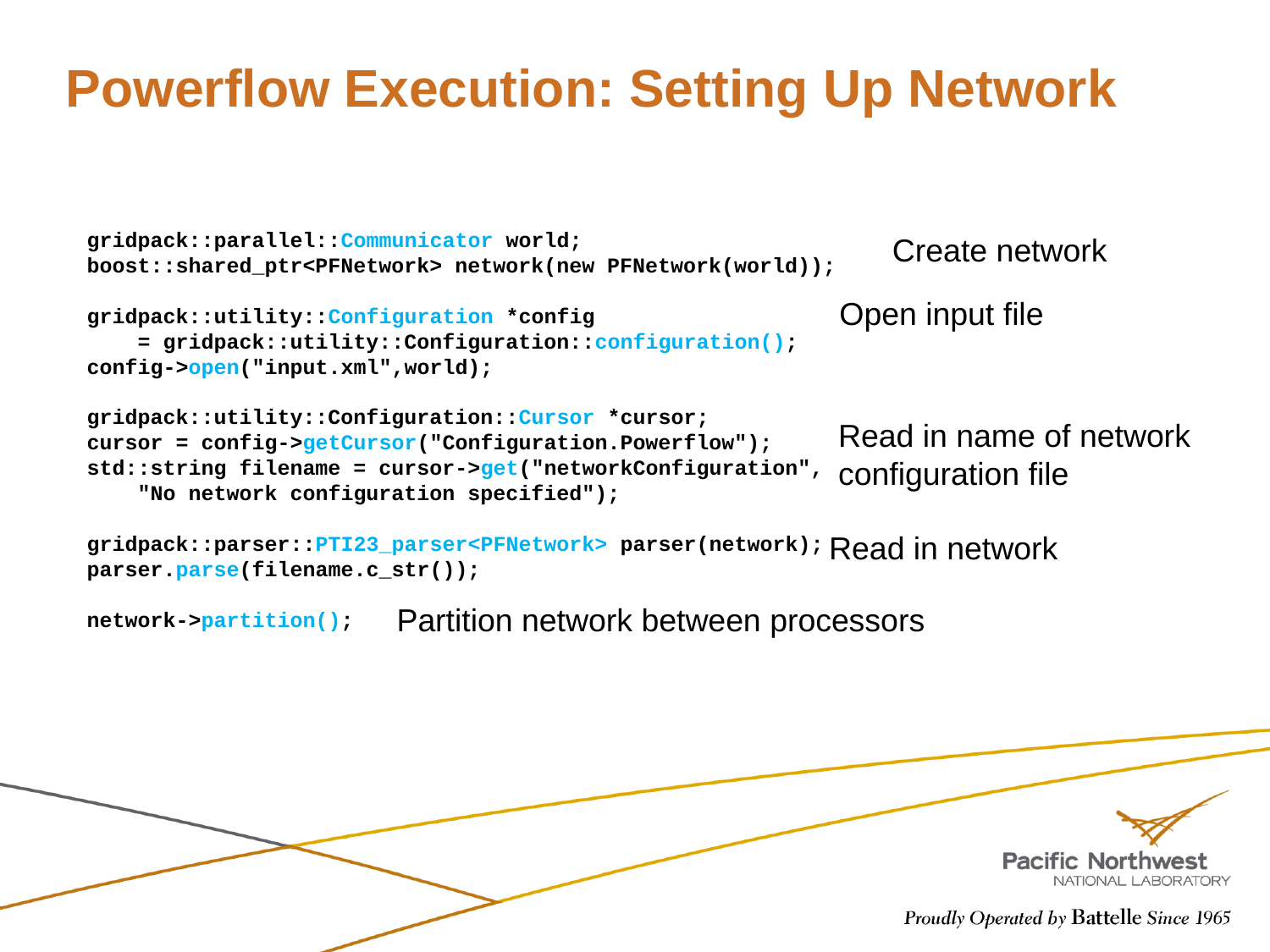

# Powerflow Execution: Setting Up Network
  gridpack::parallel::Communicator world;
  boost::shared_ptr<PFNetwork> network(new PFNetwork(world));

  gridpack::utility::Configuration *config
      = gridpack::utility::Configuration::configuration();
  config->open("input.xml",world);

  gridpack::utility::Configuration::Cursor *cursor;
  cursor = config->getCursor("Configuration.Powerflow");
  std::string filename = cursor->get("networkConfiguration",
      "No network configuration specified");

  gridpack::parser::PTI23_parser<PFNetwork> parser(network);
  parser.parse(filename.c_str());

  network->partition();
Create network
Open input file
Read in name of network configuration file
Read in network
Partition network between processors